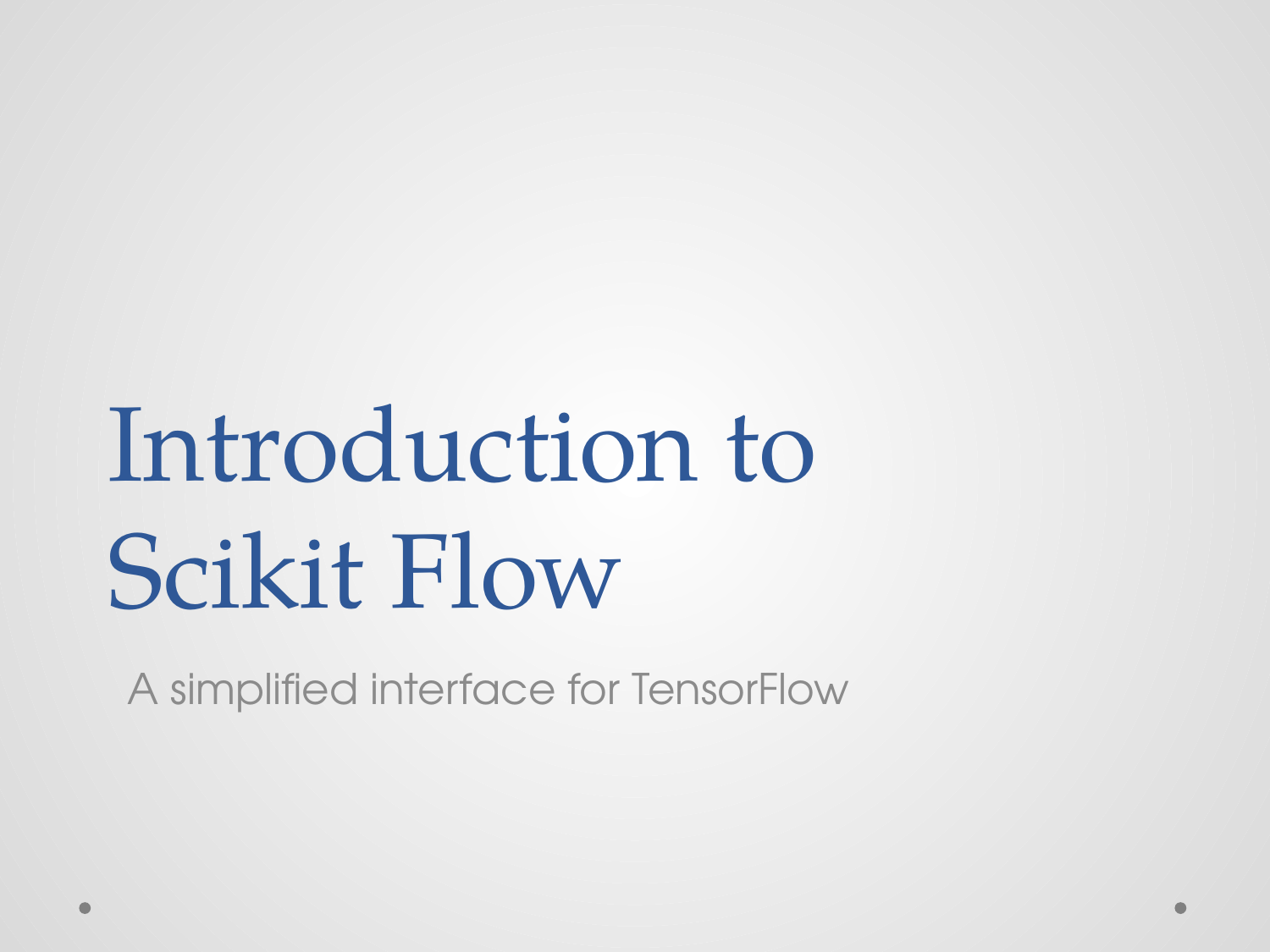

# Introduction to Scikit Flow
A simplified interface for TensorFlow